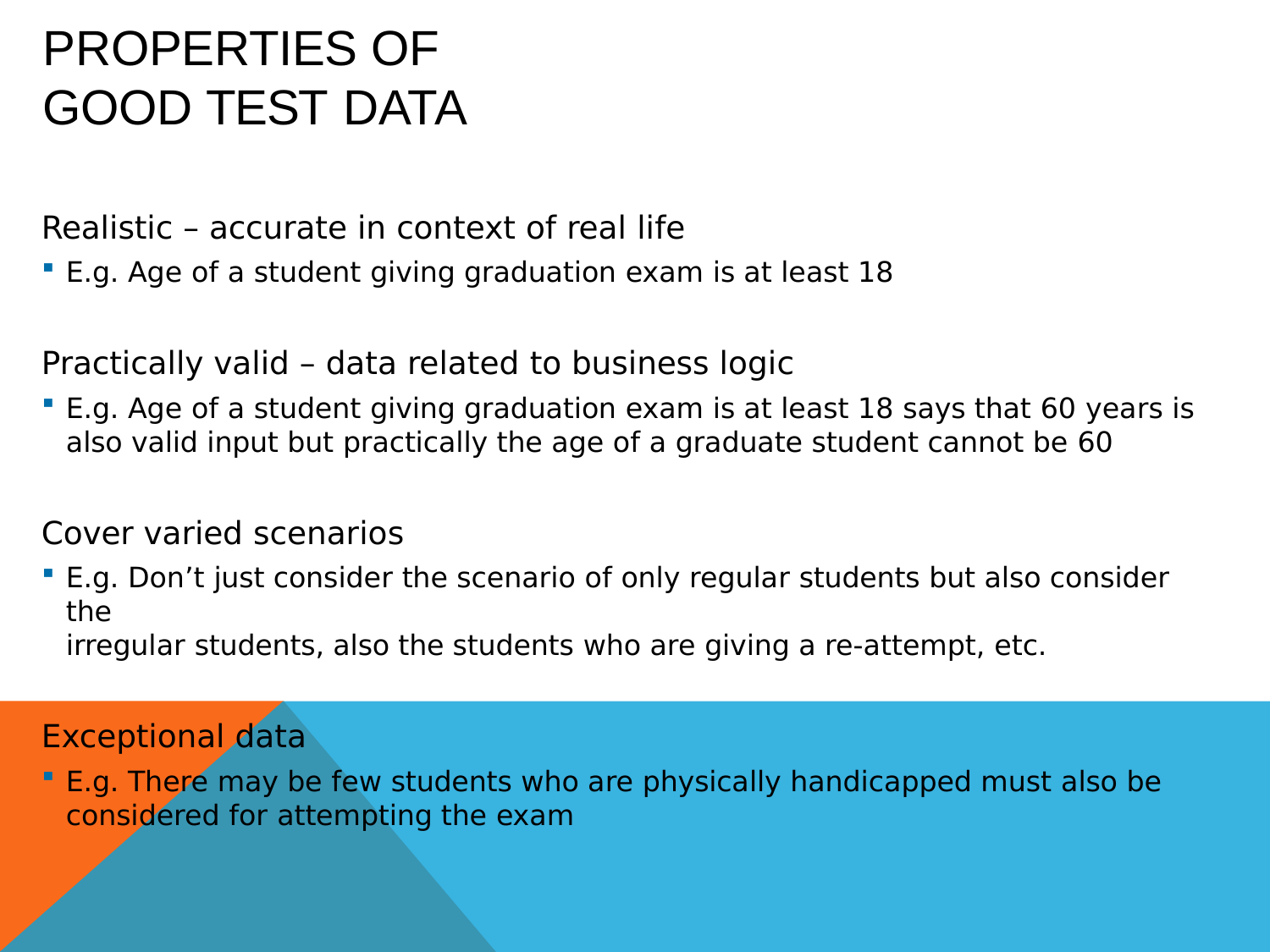

# Properties of Good Test Data
Realistic – accurate in context of real life
E.g. Age of a student giving graduation exam is at least 18

Practically valid – data related to business logic
E.g. Age of a student giving graduation exam is at least 18 says that 60 years is  also valid input but practically the age of a graduate student cannot be 60

Cover varied scenarios
E.g. Don’t just consider the scenario of only regular students but also consider the
irregular students, also the students who are giving a re-attempt, etc.

Exceptional data
E.g. There may be few students who are physically handicapped must also be
considered for attempting the exam